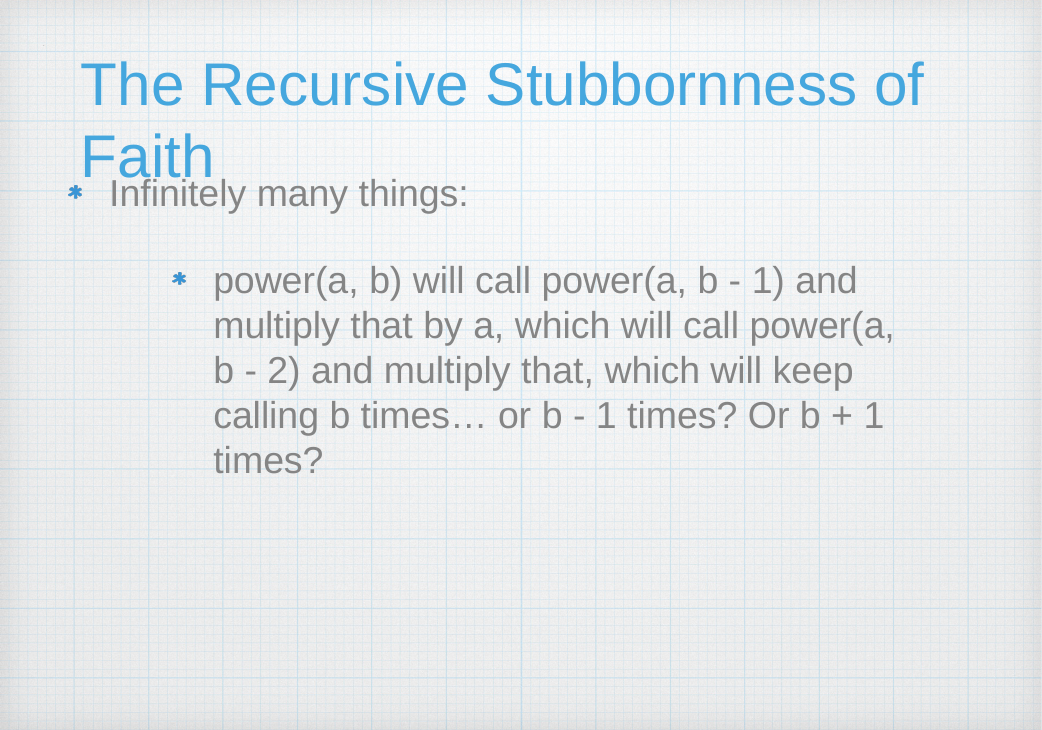

# The Recursive Stubbornness of Faith
Infinitely many things:
power(a, b) will call power(a, b - 1) and multiply that by a, which will call power(a, b - 2) and multiply that, which will keep calling b times… or b - 1 times? Or b + 1 times?